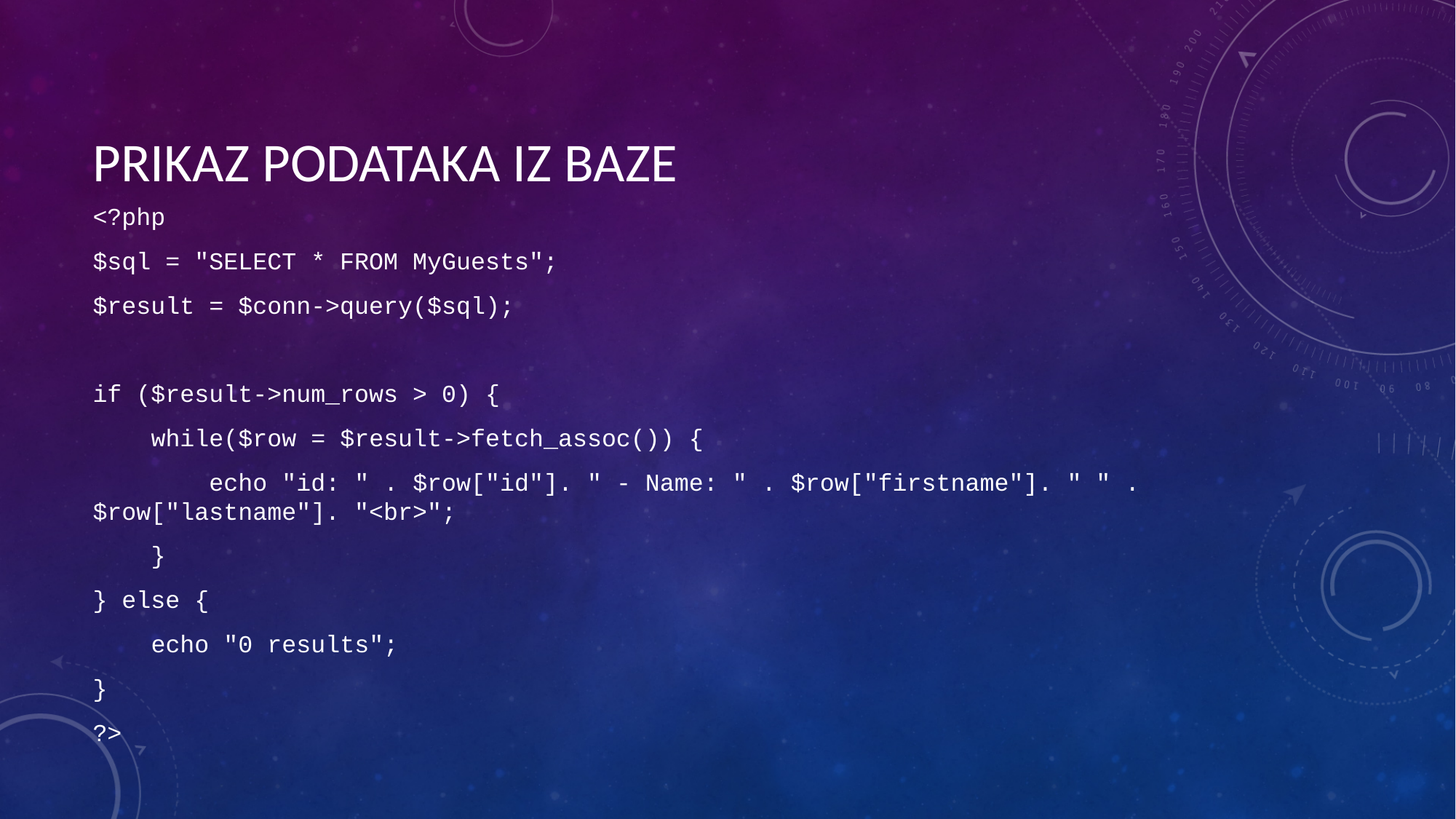

# Prikaz podataka iz baze
<?php
$sql = "SELECT * FROM MyGuests";
$result = $conn->query($sql);

if ($result->num_rows > 0) {
    while($row = $result->fetch_assoc()) {
        echo "id: " . $row["id"]. " - Name: " . $row["firstname"]. " " . $row["lastname"]. "<br>";
    }
} else {
    echo "0 results";
}
?>